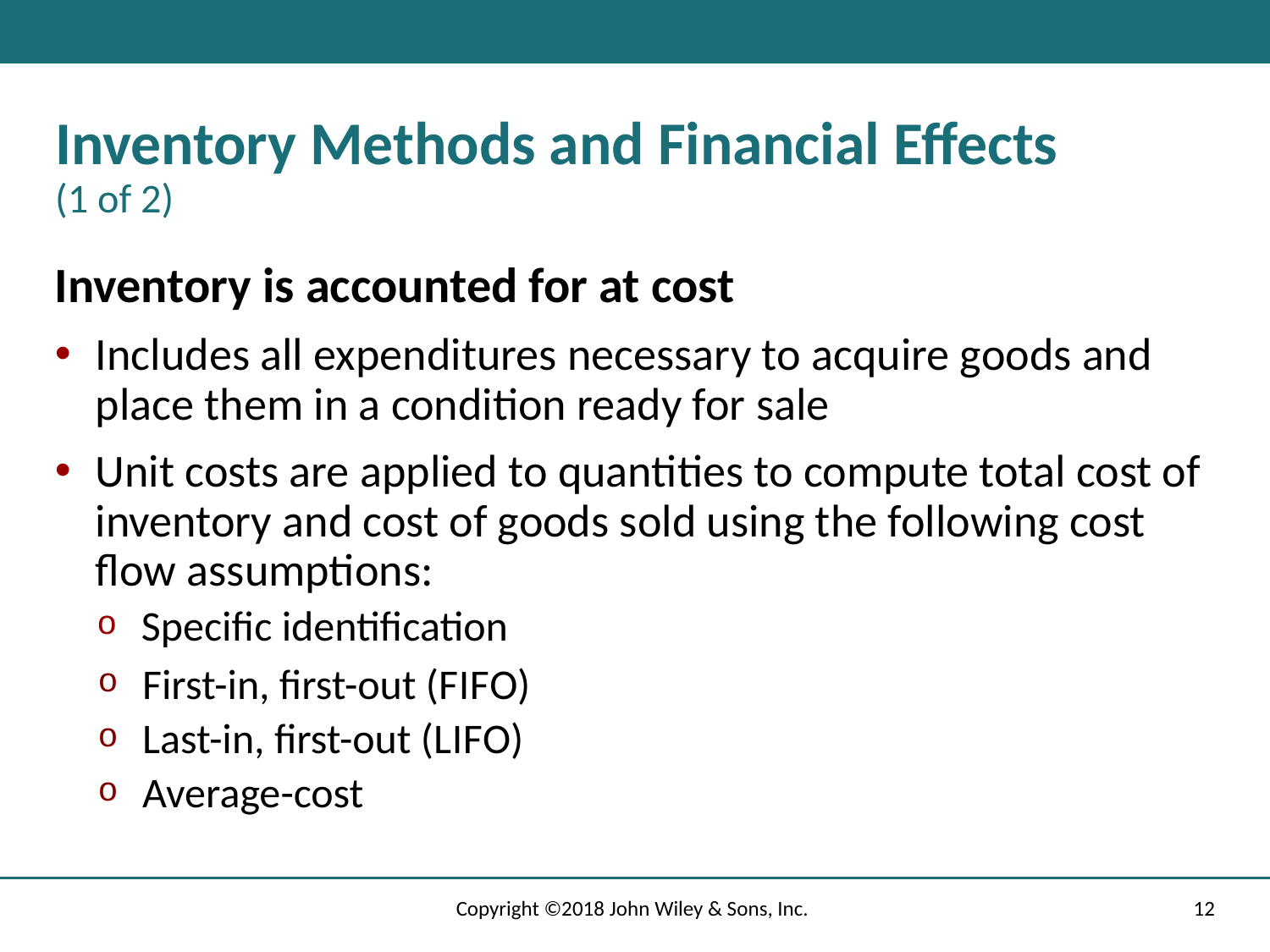

# Inventory Methods and Financial Effects (1 of 2)
Inventory is accounted for at cost
Includes all expenditures necessary to acquire goods and place them in a condition ready for sale
Unit costs are applied to quantities to compute total cost of inventory and cost of goods sold using the following cost flow assumptions:
Specific identification
First-in, first-out (F I F O)
Last-in, first-out (L I F O)
Average-cost
Copyright ©2018 John Wiley & Sons, Inc.
12